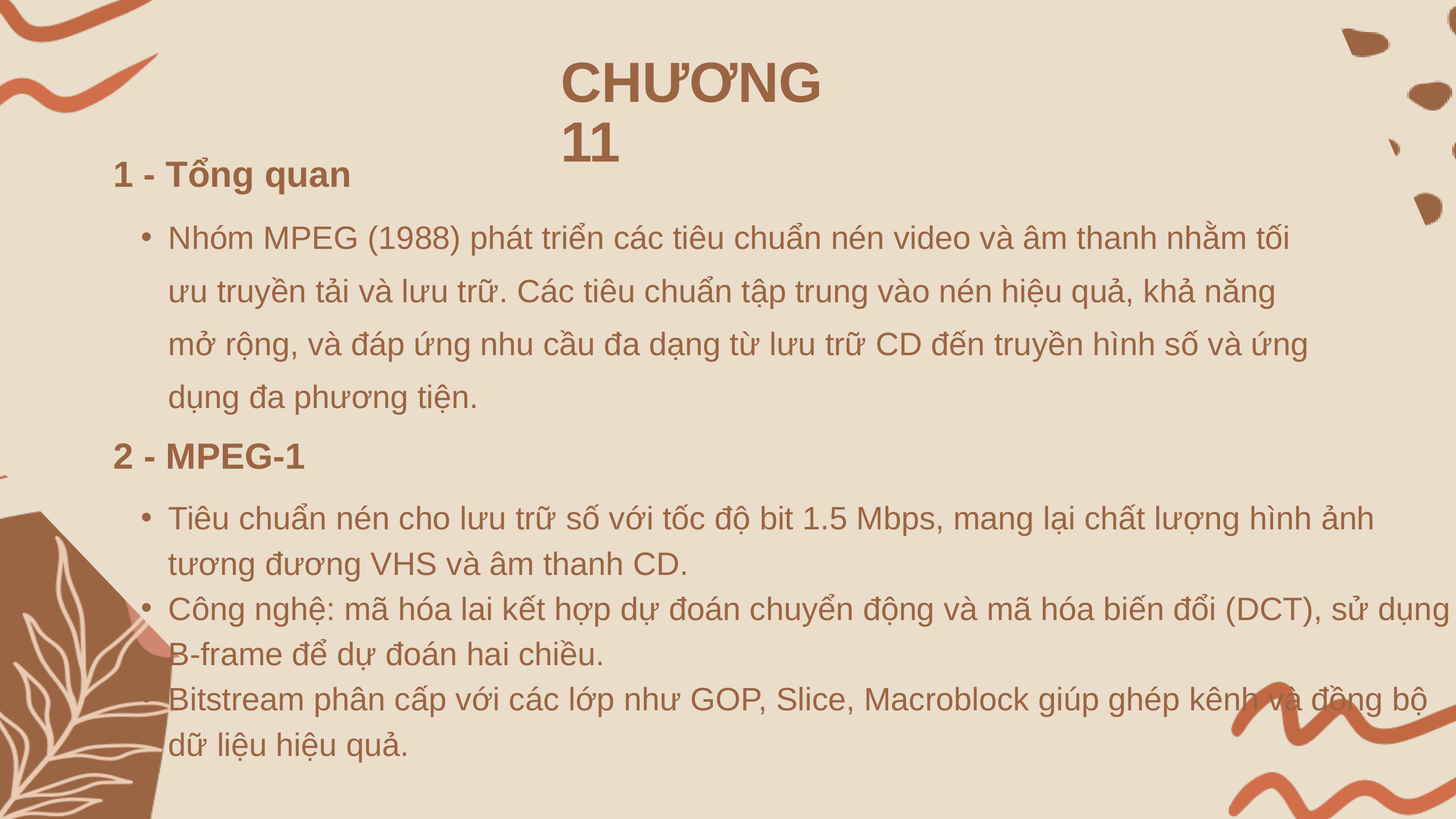

CHƯƠNG 11
1 - Tổng quan
Nhóm MPEG (1988) phát triển các tiêu chuẩn nén video và âm thanh nhằm tối ưu truyền tải và lưu trữ. Các tiêu chuẩn tập trung vào nén hiệu quả, khả năng mở rộng, và đáp ứng nhu cầu đa dạng từ lưu trữ CD đến truyền hình số và ứng dụng đa phương tiện.
2 - MPEG-1
Tiêu chuẩn nén cho lưu trữ số với tốc độ bit 1.5 Mbps, mang lại chất lượng hình ảnh tương đương VHS và âm thanh CD.
Công nghệ: mã hóa lai kết hợp dự đoán chuyển động và mã hóa biến đổi (DCT), sử dụng B-frame để dự đoán hai chiều.
Bitstream phân cấp với các lớp như GOP, Slice, Macroblock giúp ghép kênh và đồng bộ dữ liệu hiệu quả.